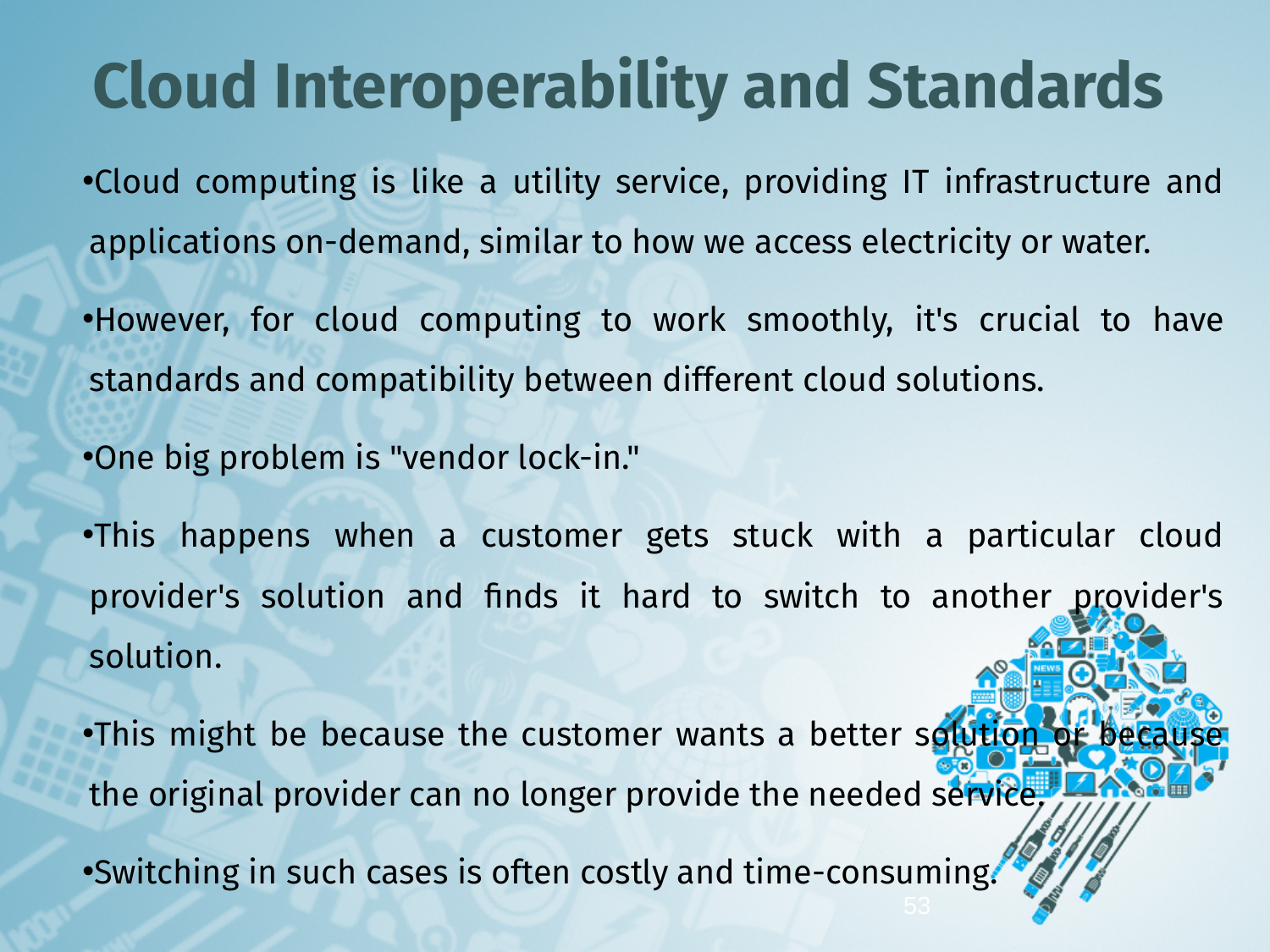

# Cloud Interoperability and Standards
Cloud computing is like a utility service, providing IT infrastructure and applications on-demand, similar to how we access electricity or water.
However, for cloud computing to work smoothly, it's crucial to have standards and compatibility between different cloud solutions.
One big problem is "vendor lock-in."
This happens when a customer gets stuck with a particular cloud provider's solution and finds it hard to switch to another provider's solution.
This might be because the customer wants a better solution or because the original provider can no longer provide the needed service.
Switching in such cases is often costly and time-consuming.
53